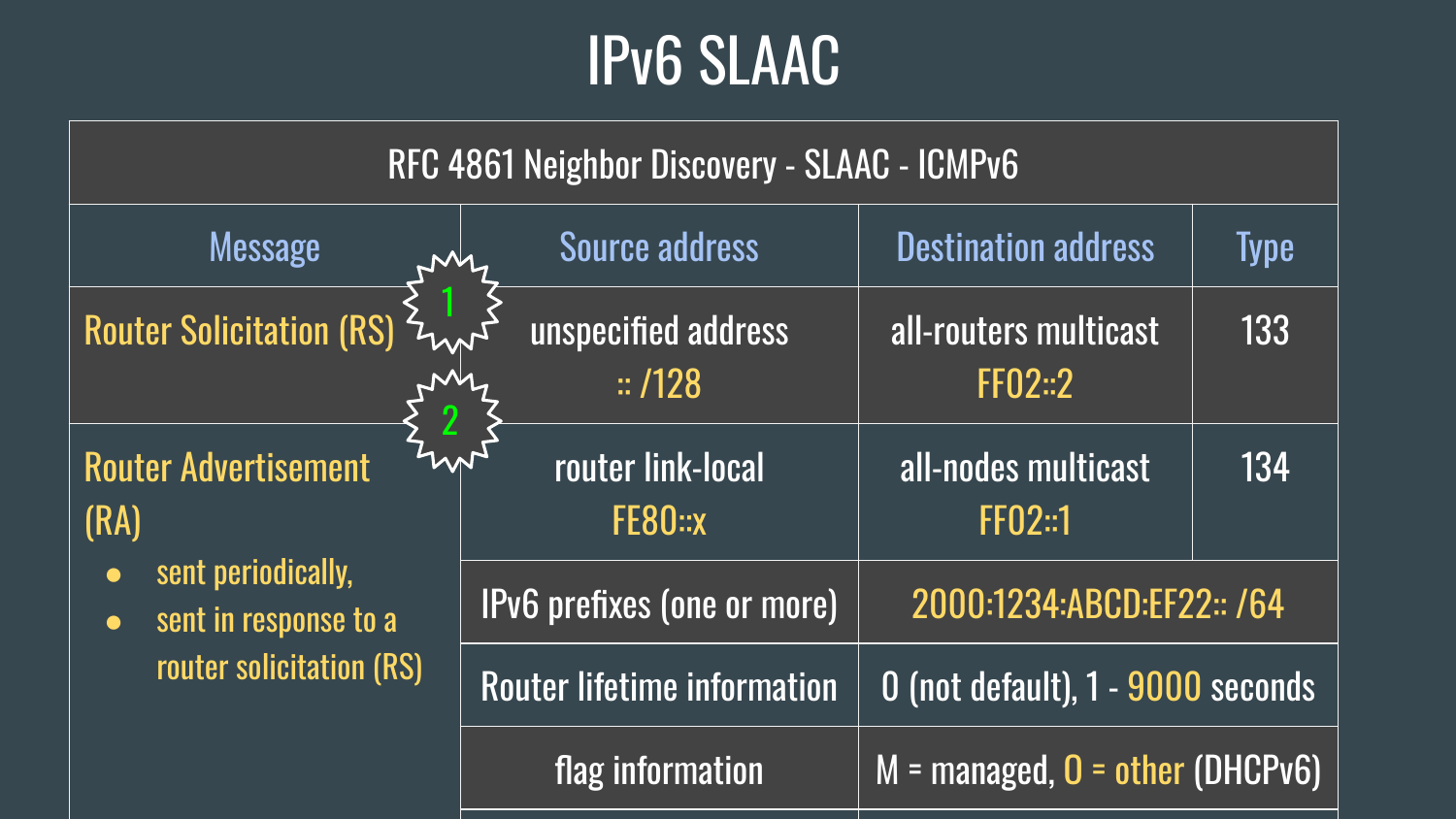

# IPv6 SLAAC
| RFC 4861 Neighbor Discovery - SLAAC - ICMPv6 |  |  |  |
| --- | --- | --- | --- |
| Message | Source address | Destination address | Type |
| Router Solicitation (RS) | unspecified address :: /128 | all-routers multicast FF02::2 | 133 |
| Router Advertisement (RA) sent periodically, sent in response to a router solicitation (RS) | router link-local FE80::x | all-nodes multicast FF02::1 | 134 |
|  | IPv6 prefixes (one or more) | 2000:1234:ABCD:EF22:: /64 |  |
|  | Router lifetime information | 0 (not default), 1 - 9000 seconds |  |
|  | flag information | M = managed, O = other (DHCPv6) |  |
|  | gateway / source address | FE80::x |  |
1
2